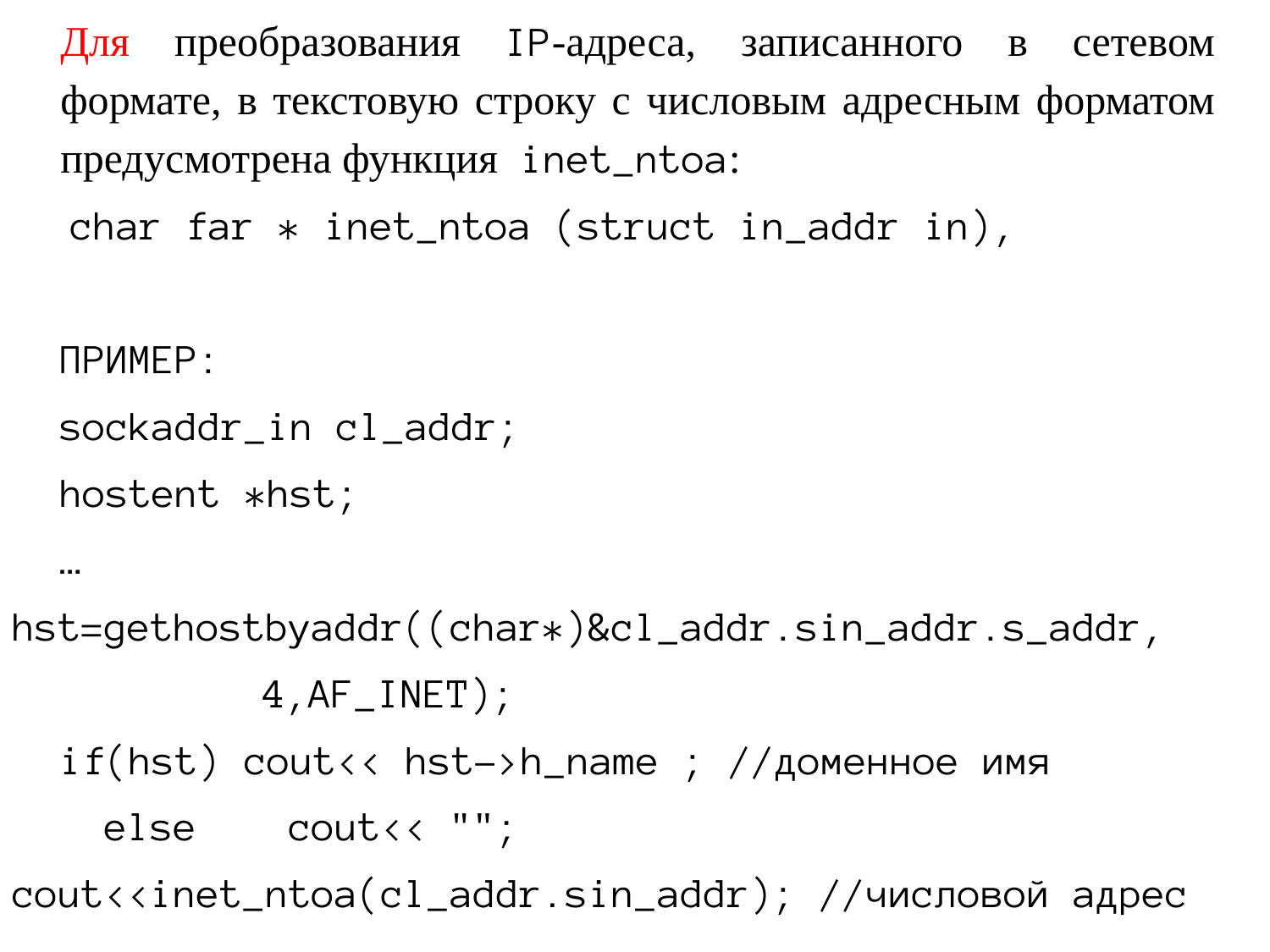

Для преобразования IP-адреса, записанного в сетевом формате, в текстовую строку с числовым адресным форматом предусмотрена функция inet_ntoa:
 char far * inet_ntoa (struct in_addr in),

ПРИМЕР:
sockaddr_in cl_addr;
hostent *hst;
…
hst=gethostbyaddr((char*)&cl_addr.sin_addr.s_addr,
4,AF_INET);
if(hst) cout<< hst->h_name ; //доменное имя
    else    cout<< "";
cout<<inet_ntoa(cl_addr.sin_addr); //числовой адрес